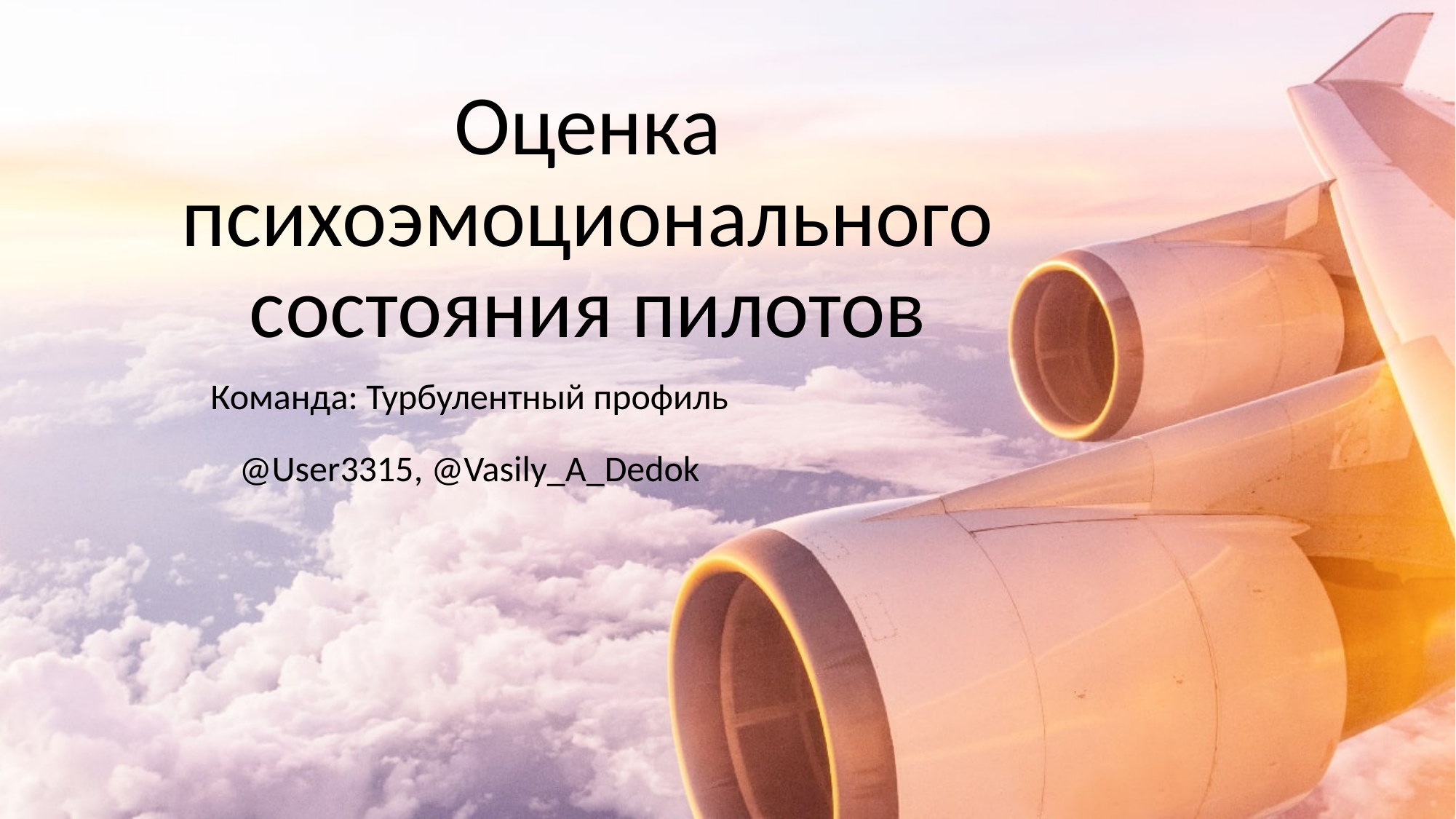

# Оценка психоэмоционального состояния пилотов
Команда: Турбулентный профиль
@User3315, @Vasily_A_Dedok